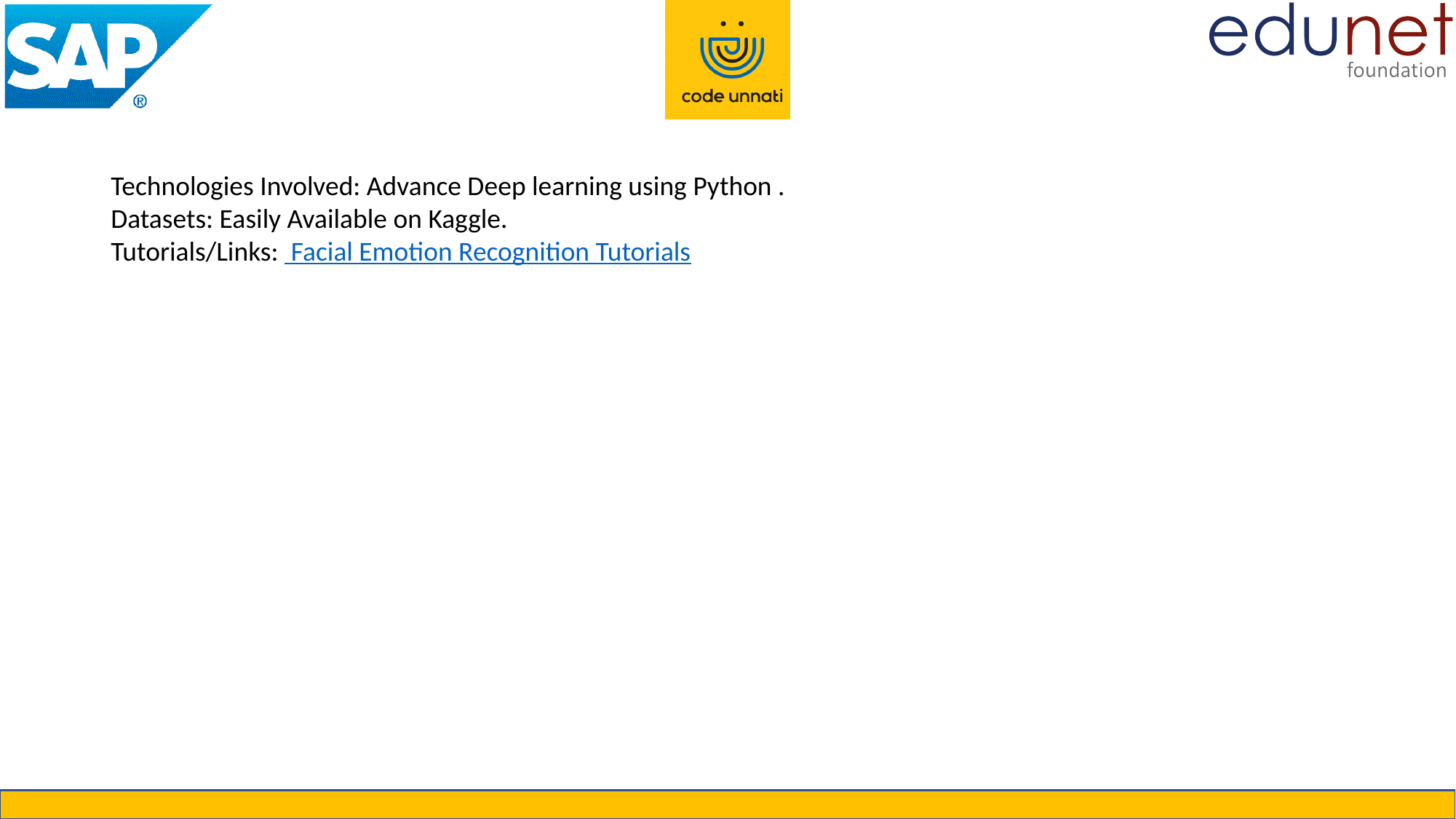

Technologies Involved: Advance Deep learning using Python .
Datasets: Easily Available on Kaggle.
Tutorials/Links:  Facial Emotion Recognition Tutorials